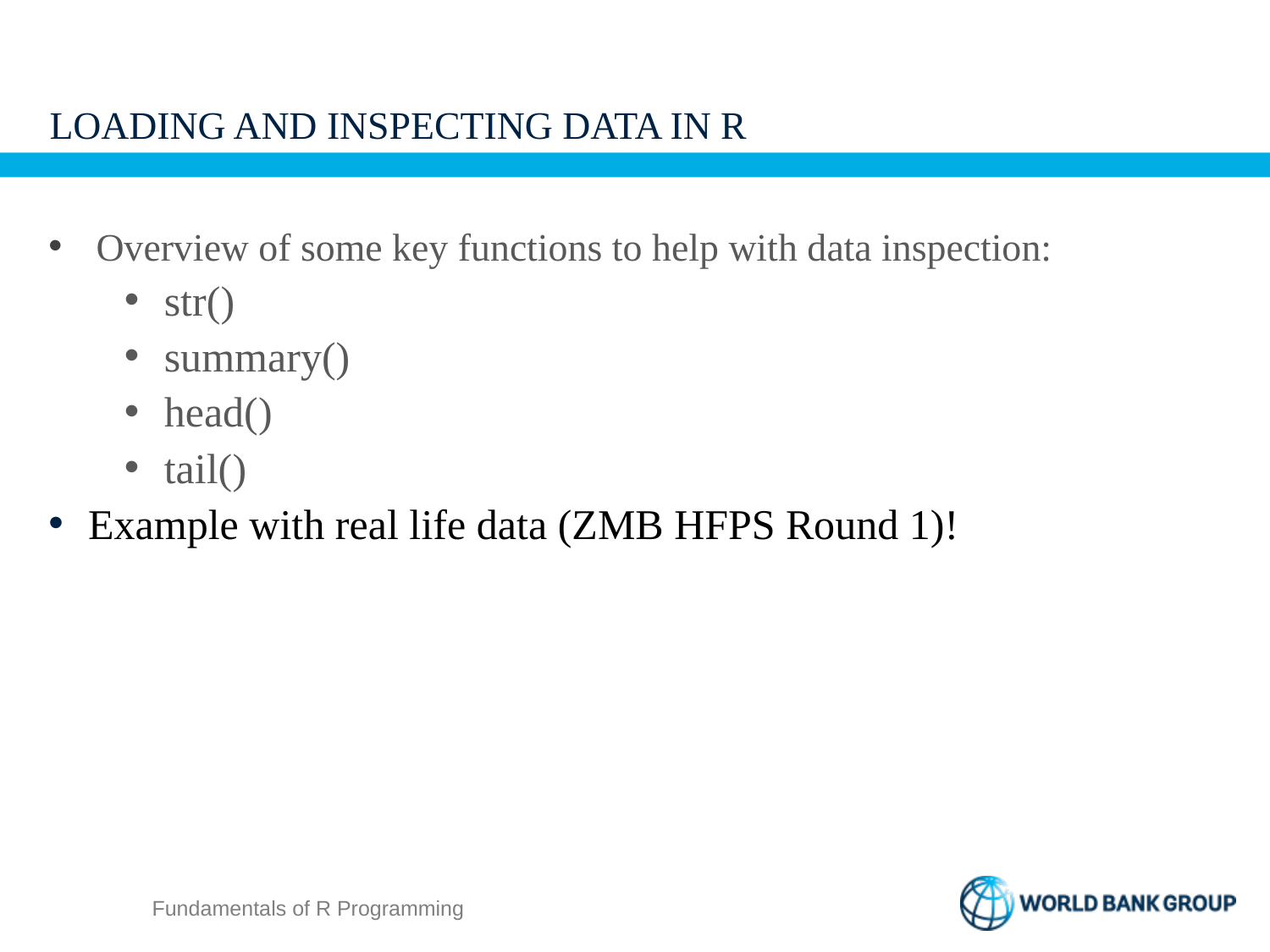

# LOADING AND INSPECTING DATA IN R
Overview of some key functions to help with data inspection:
str()
summary()
head()
tail()
Example with real life data (ZMB HFPS Round 1)!
Fundamentals of R Programming